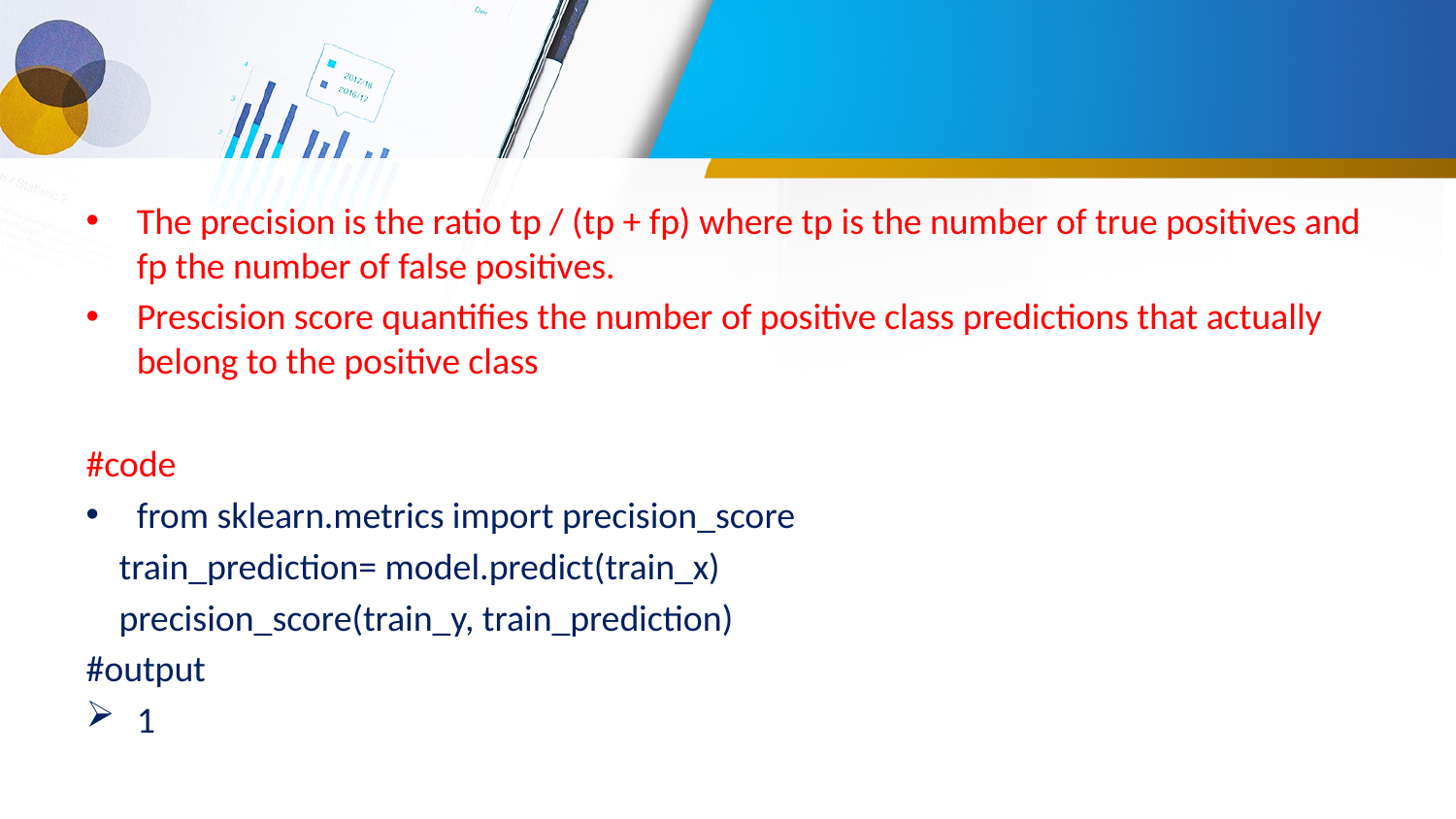

#
The precision is the ratio tp / (tp + fp) where tp is the number of true positives and fp the number of false positives.
Prescision score quantifies the number of positive class predictions that actually belong to the positive class

#code
from sklearn.metrics import precision_score
    train_prediction= model.predict(train_x)
    precision_score(train_y, train_prediction)
#output
1